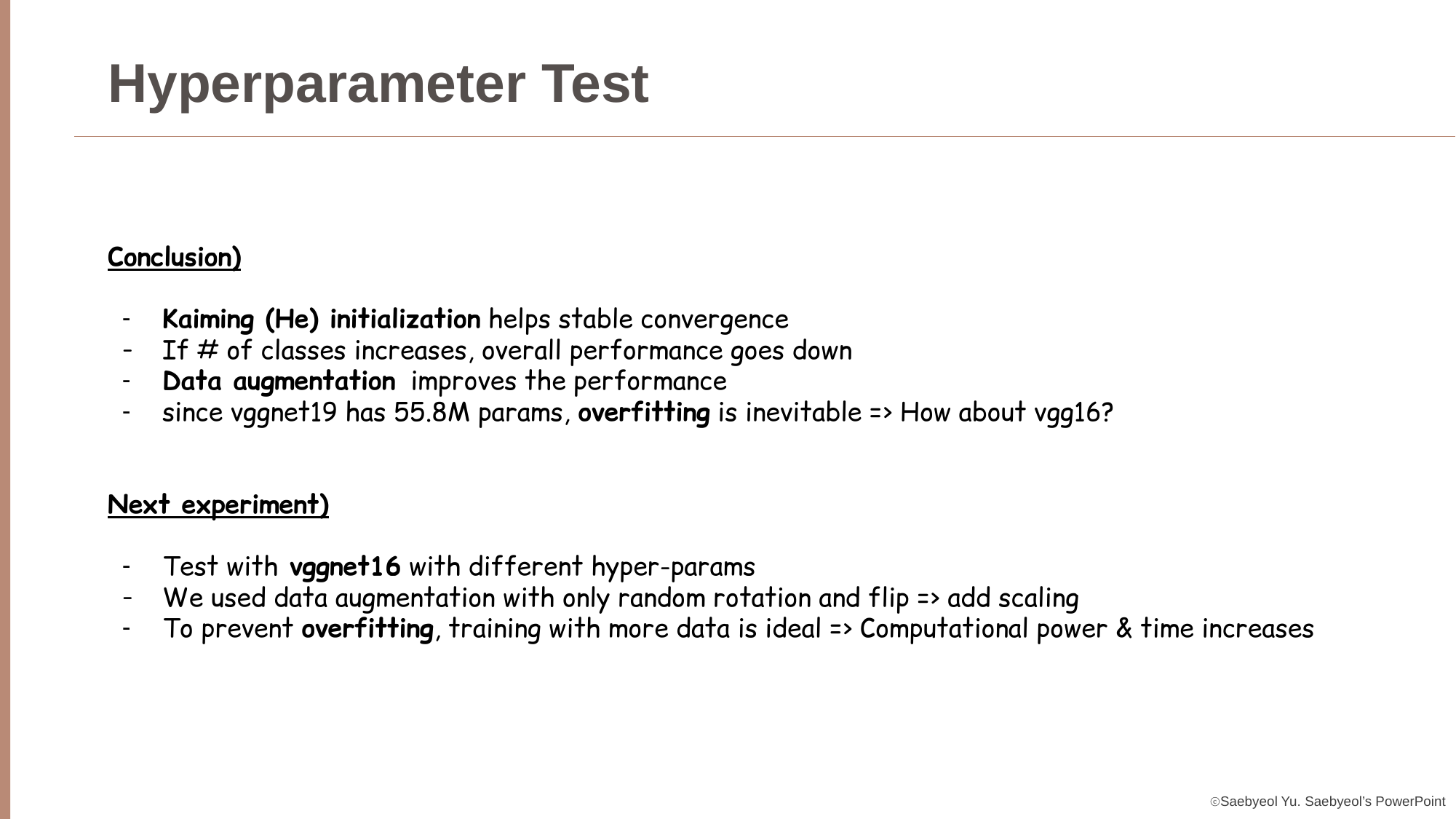

Hyperparameter Test
Conclusion)

Kaiming (He) initialization helps stable convergence
If # of classes increases, overall performance goes down
Data augmentation  improves the performance
since vggnet19 has 55.8M params, overfitting is inevitable => How about vgg16?

Next experiment)

Test with vggnet16 with different hyper-params
We used data augmentation with only random rotation and flip => add scaling
To prevent overfitting, training with more data is ideal => Computational power & time increases